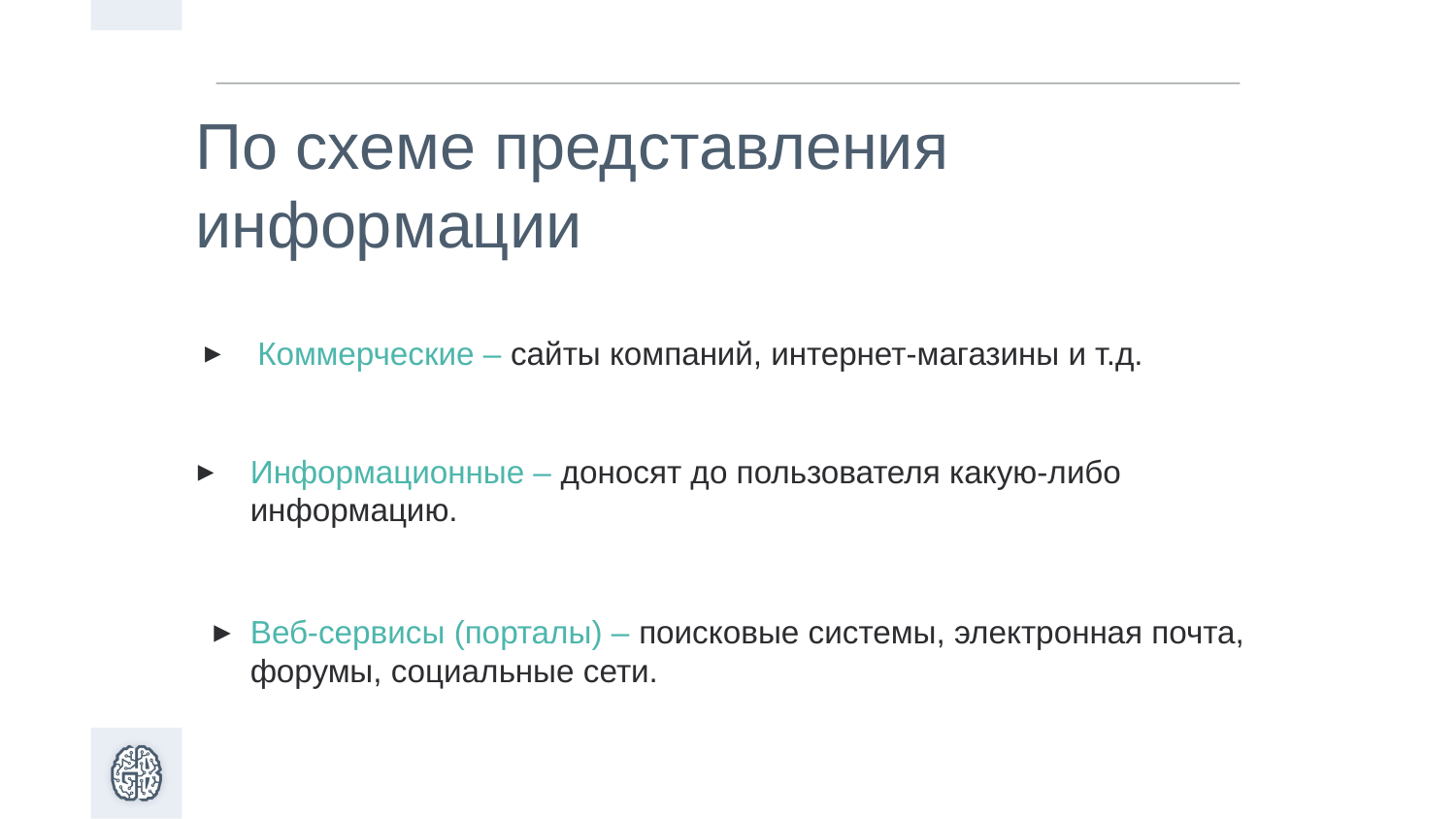

По схеме представления информации
Коммерческие – сайты компаний, интернет-магазины и т.д.
Информационные – доносят до пользователя какую-либо информацию.
Веб-сервисы (порталы) – поисковые системы, электронная почта, форумы, социальные сети.